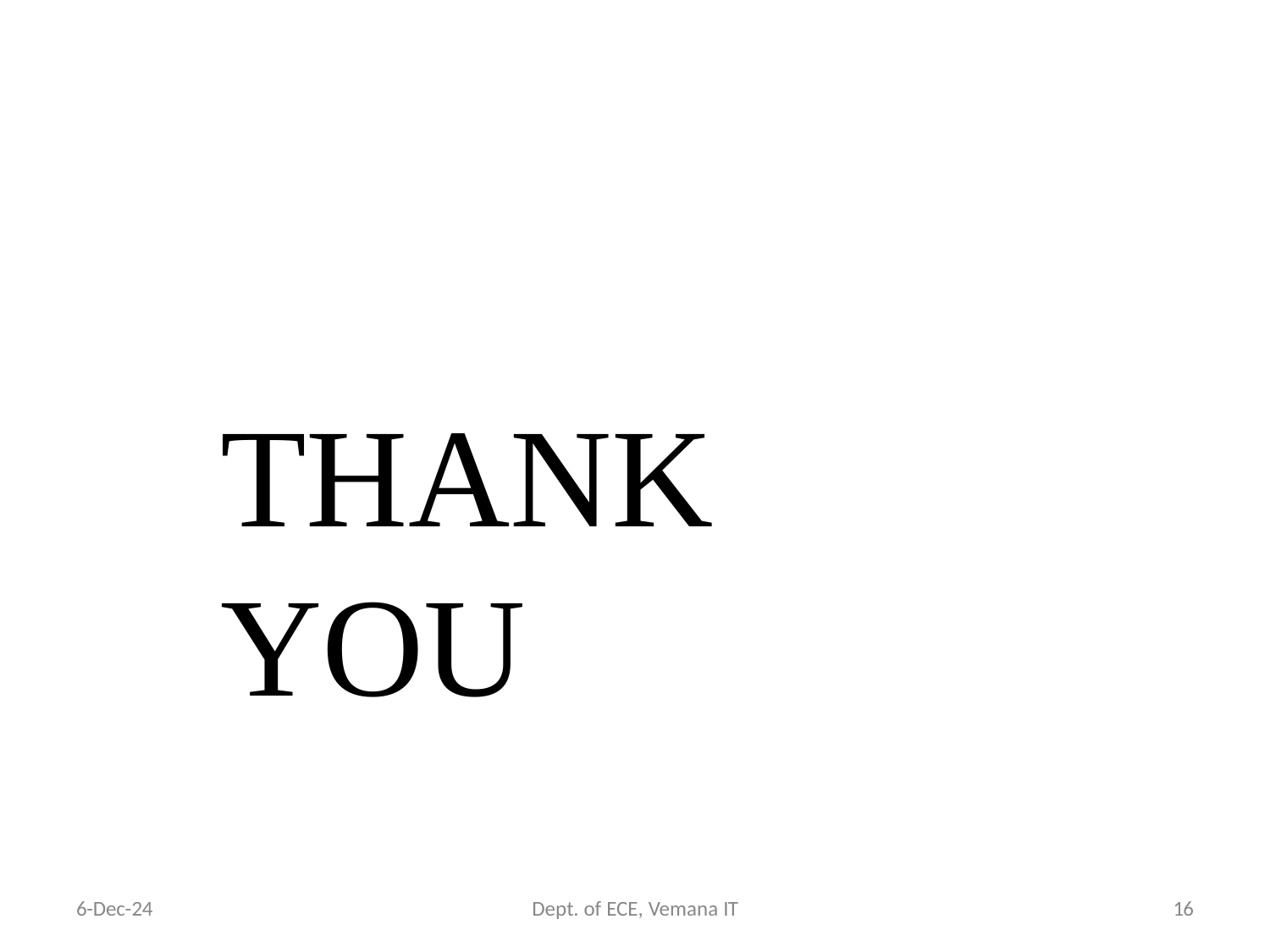

# THANK YOU
6-Dec-24
Dept. of ECE, Vemana IT
16